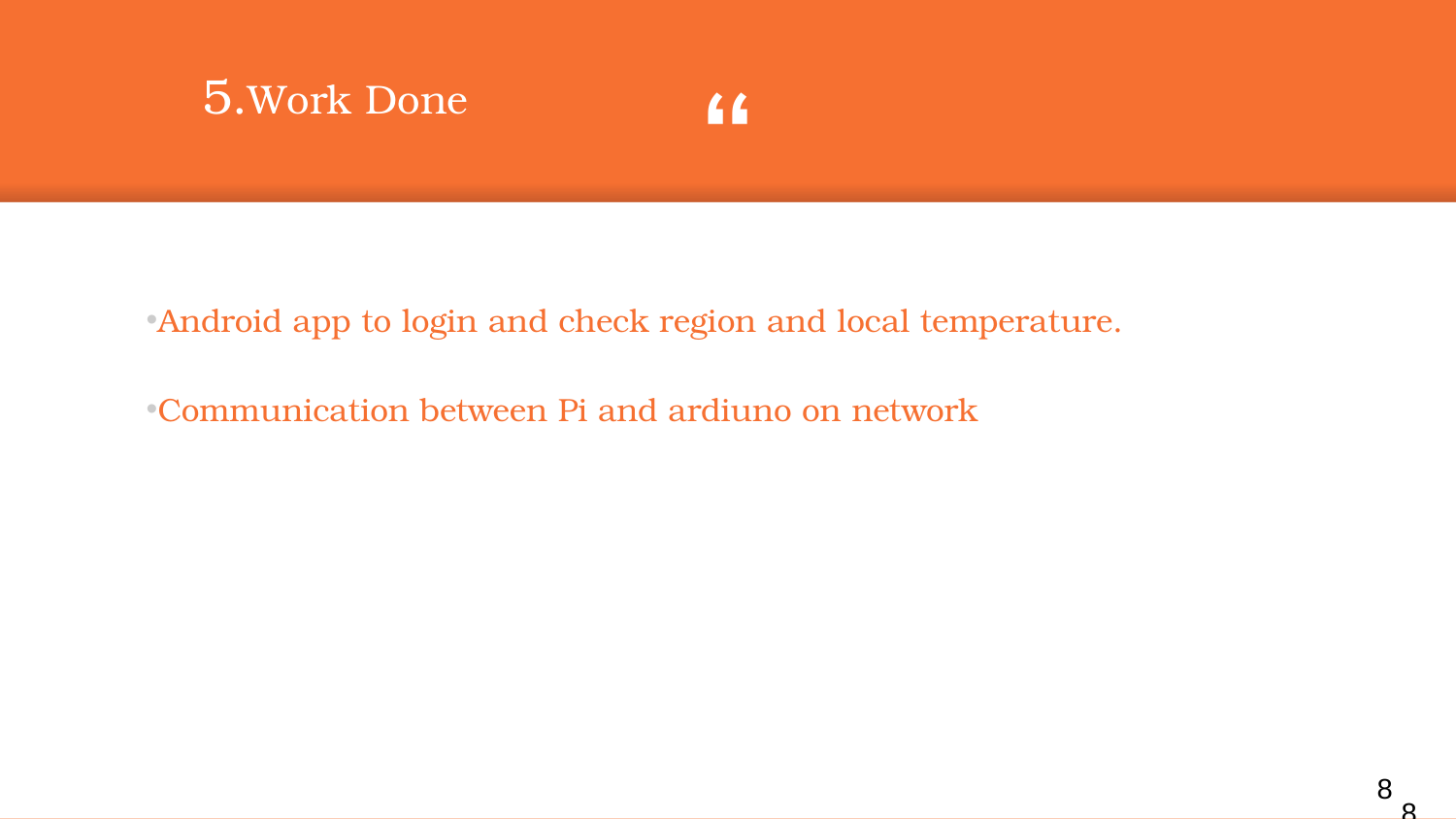

5.Work Done
Android app to login and check region and local temperature.

Communication between Pi and ardiuno on network

8
8